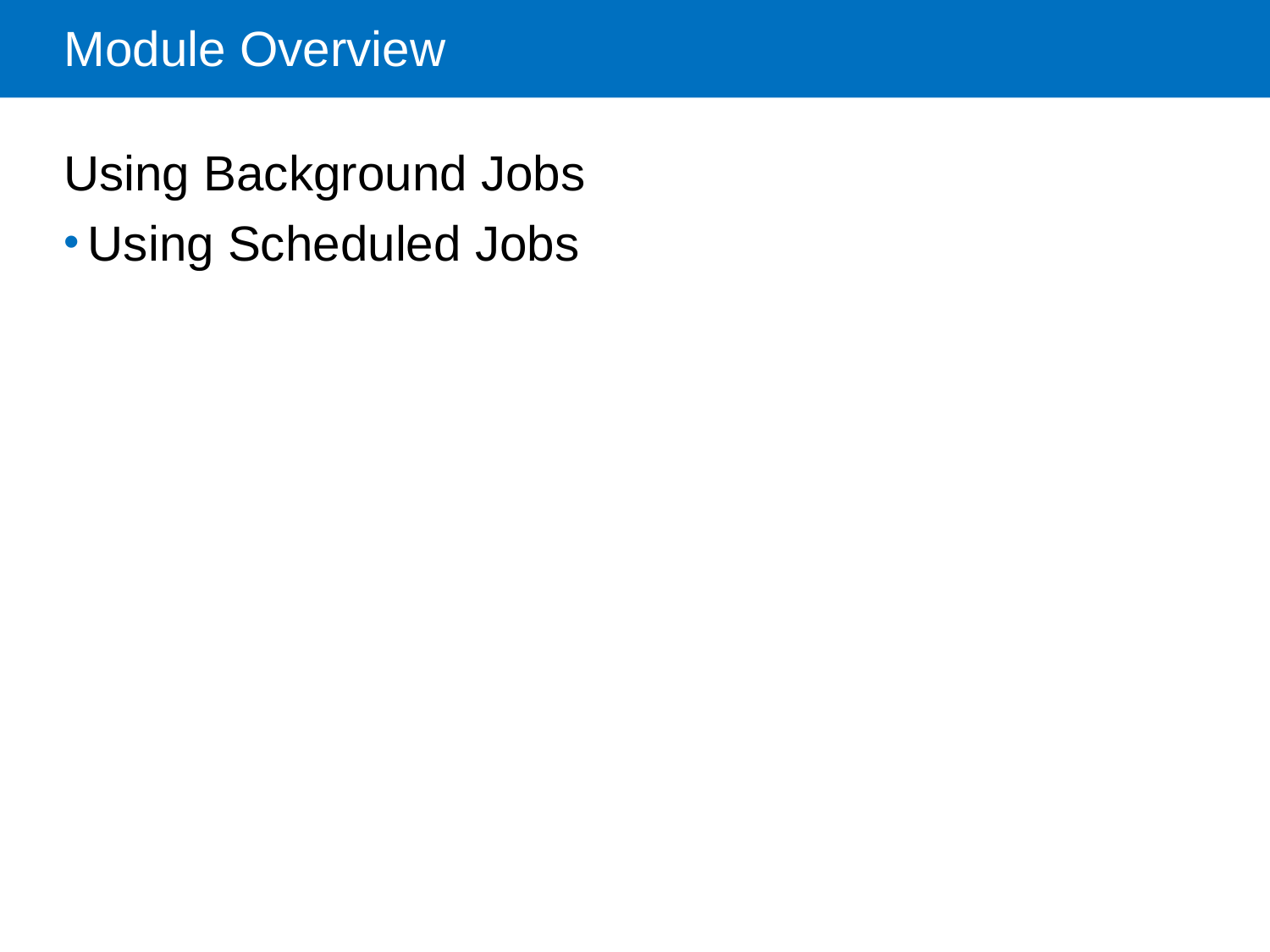

# Module Overview
Using Background Jobs
Using Scheduled Jobs